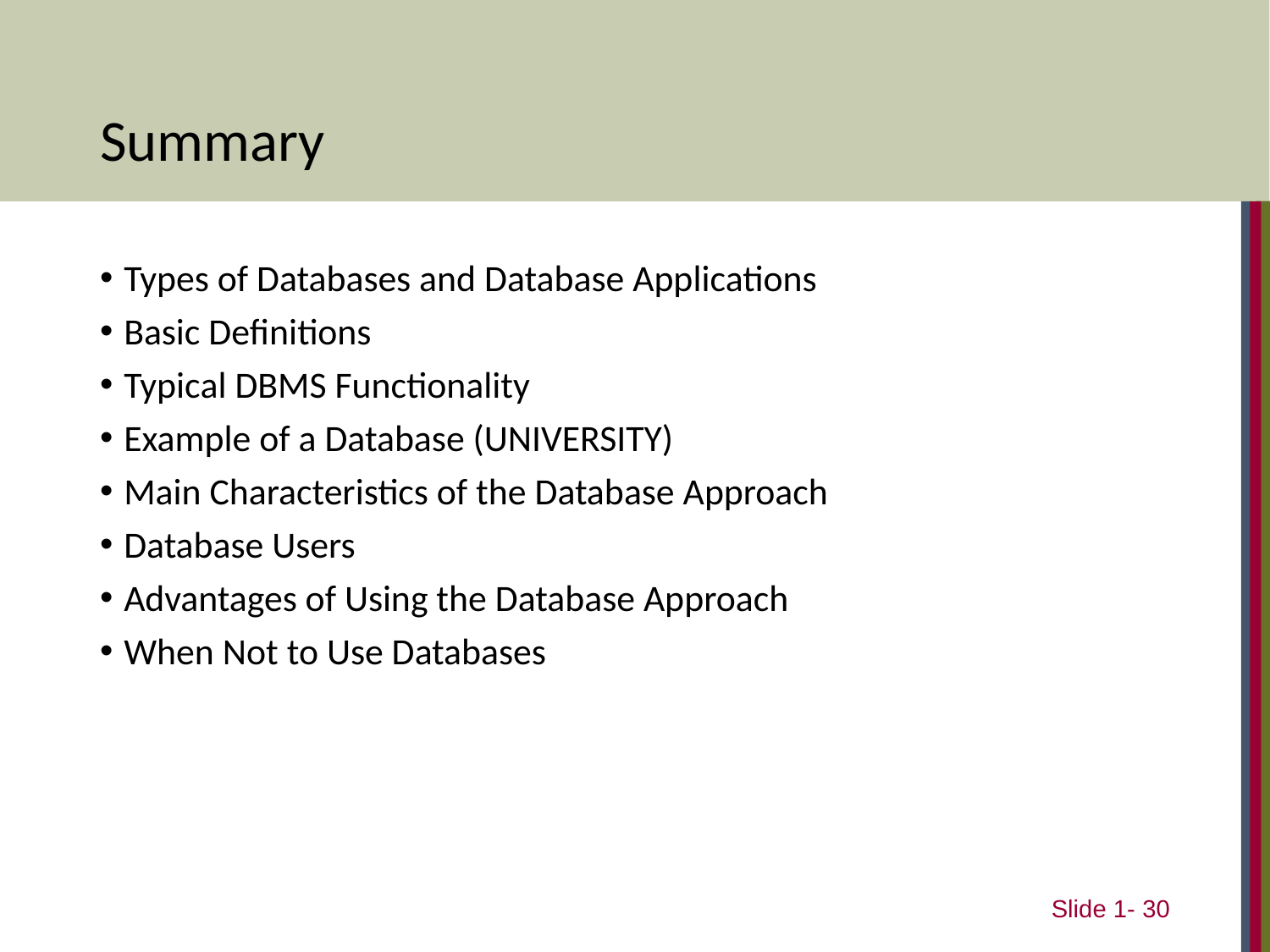

# Summary
Types of Databases and Database Applications
Basic Definitions
Typical DBMS Functionality
Example of a Database (UNIVERSITY)
Main Characteristics of the Database Approach
Database Users
Advantages of Using the Database Approach
When Not to Use Databases
Slide 1- 30